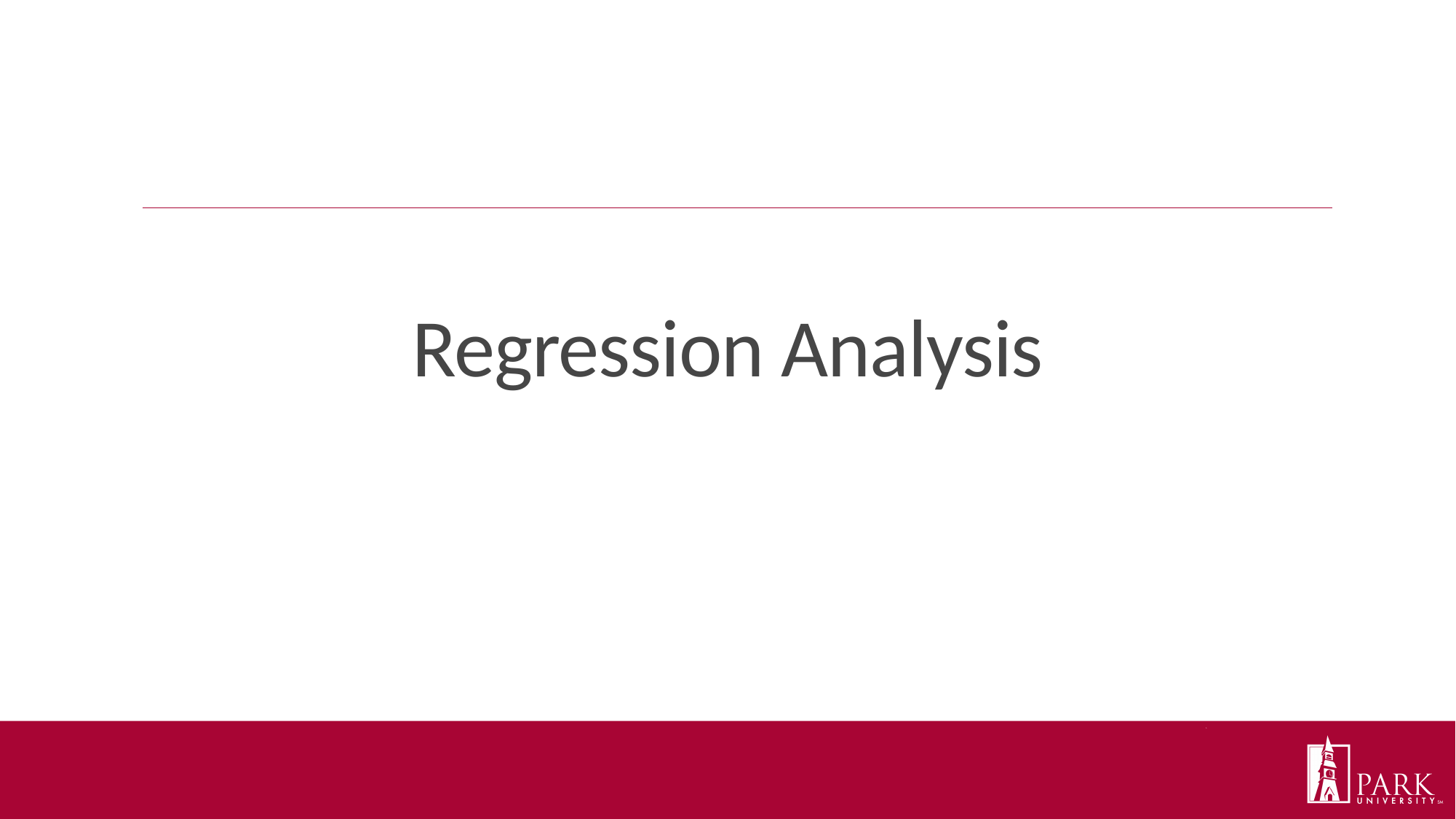

# Regression Analysis
Park University: Digital Learning Team